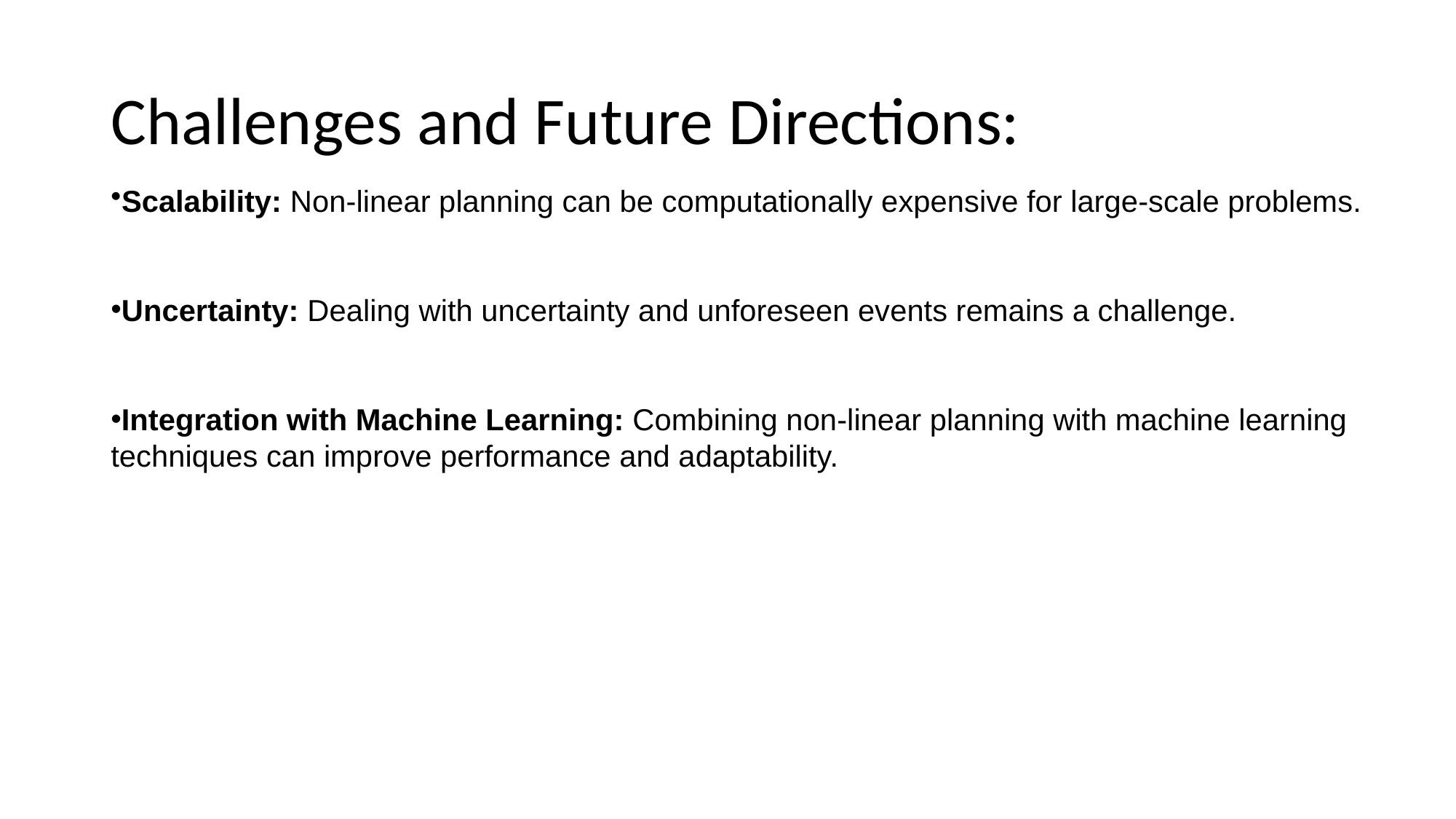

# Challenges and Future Directions:
Scalability: Non-linear planning can be computationally expensive for large-scale problems.

Uncertainty: Dealing with uncertainty and unforeseen events remains a challenge.

Integration with Machine Learning: Combining non-linear planning with machine learning
techniques can improve performance and adaptability.